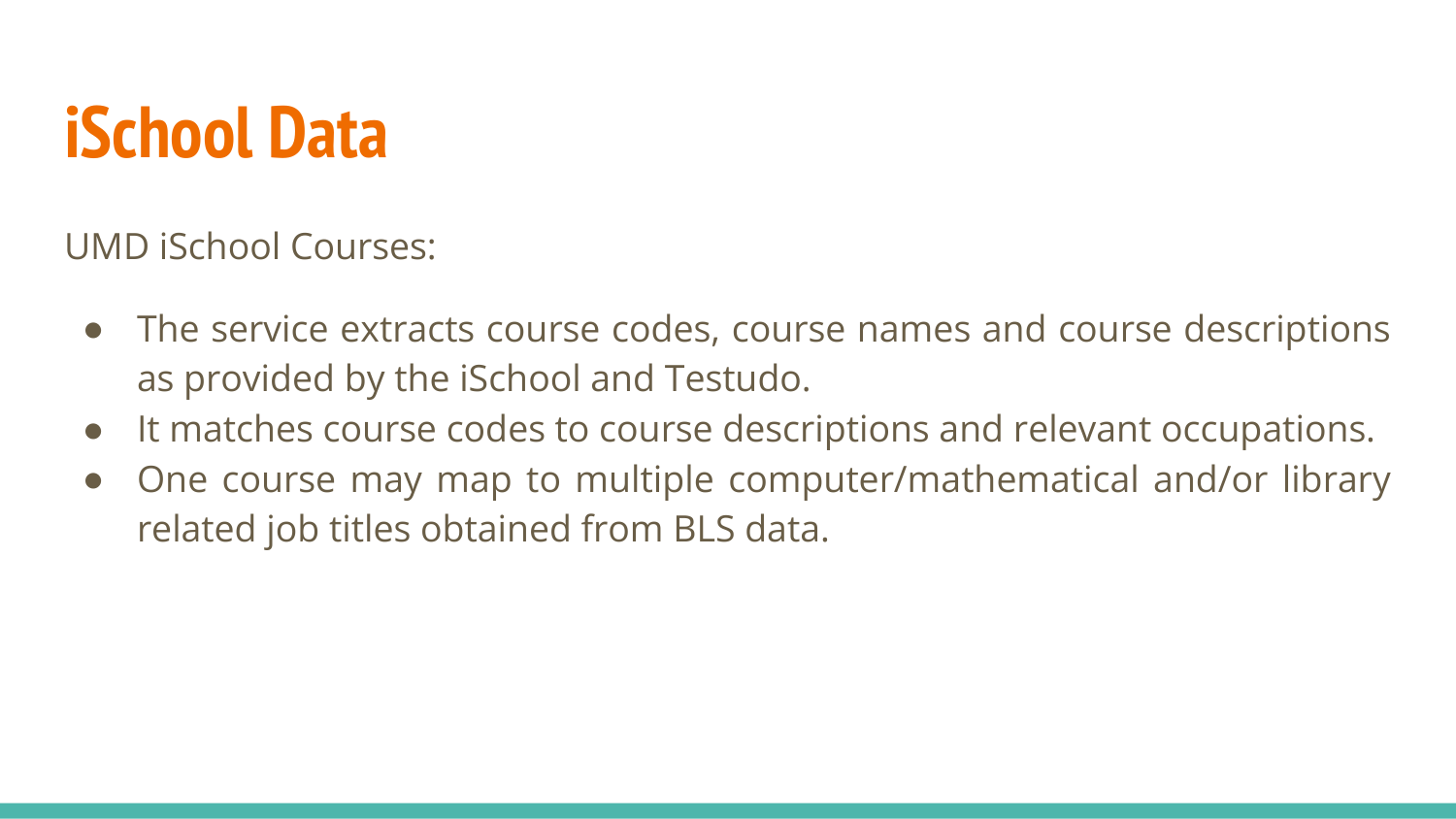

# iSchool Data
UMD iSchool Courses:
The service extracts course codes, course names and course descriptions as provided by the iSchool and Testudo.
It matches course codes to course descriptions and relevant occupations.
One course may map to multiple computer/mathematical and/or library related job titles obtained from BLS data.